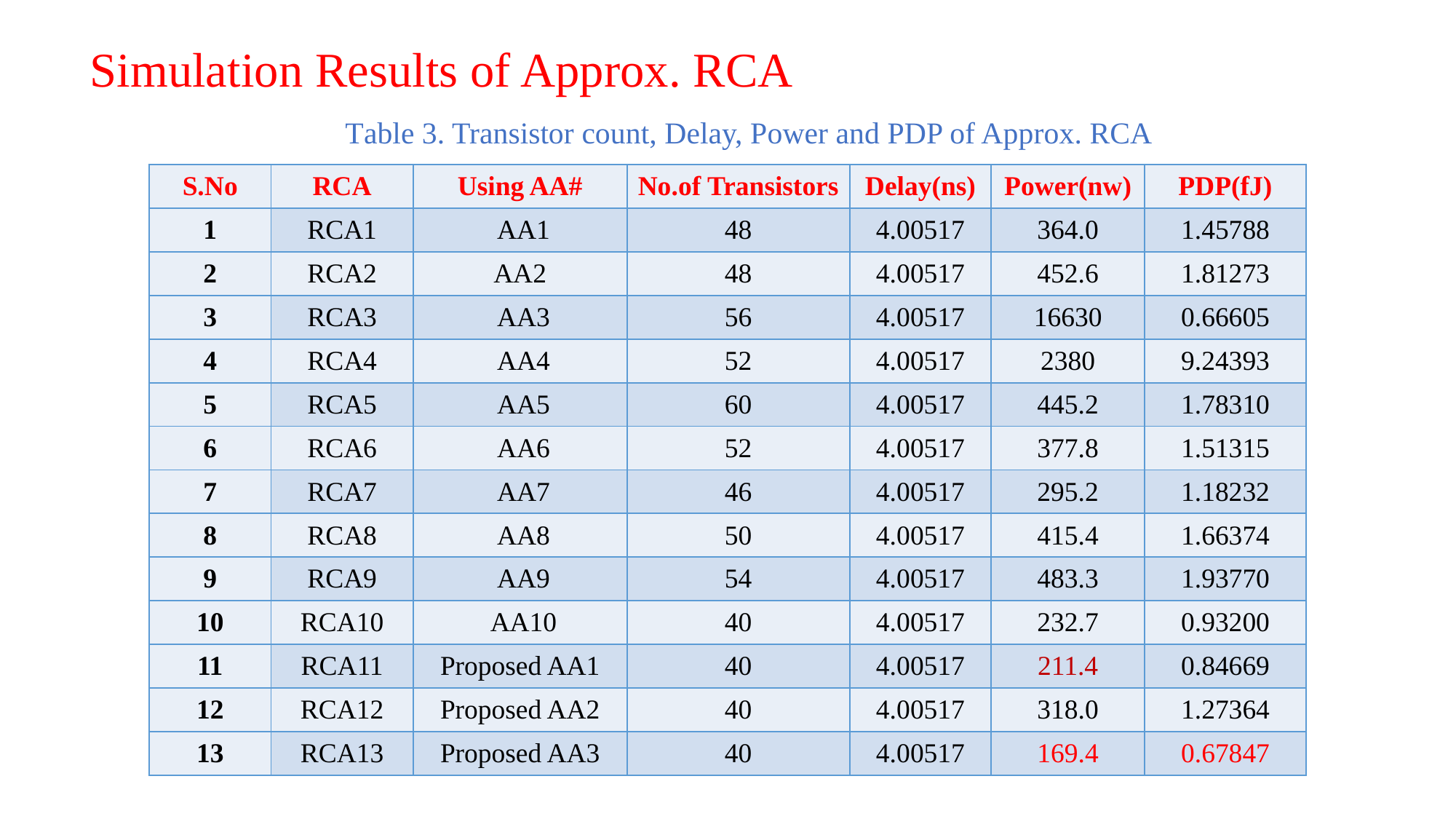

# Simulation Results of Approx. RCA
Table 3. Transistor count, Delay, Power and PDP of Approx. RCA
| S.No | RCA | Using AA# | No.of Transistors | Delay(ns) | Power(nw) | PDP(fJ) |
| --- | --- | --- | --- | --- | --- | --- |
| 1 | RCA1 | AA1 | 48 | 4.00517 | 364.0 | 1.45788 |
| 2 | RCA2 | AA2 | 48 | 4.00517 | 452.6 | 1.81273 |
| 3 | RCA3 | AA3 | 56 | 4.00517 | 16630 | 0.66605 |
| 4 | RCA4 | AA4 | 52 | 4.00517 | 2380 | 9.24393 |
| 5 | RCA5 | AA5 | 60 | 4.00517 | 445.2 | 1.78310 |
| 6 | RCA6 | AA6 | 52 | 4.00517 | 377.8 | 1.51315 |
| 7 | RCA7 | AA7 | 46 | 4.00517 | 295.2 | 1.18232 |
| 8 | RCA8 | AA8 | 50 | 4.00517 | 415.4 | 1.66374 |
| 9 | RCA9 | AA9 | 54 | 4.00517 | 483.3 | 1.93770 |
| 10 | RCA10 | AA10 | 40 | 4.00517 | 232.7 | 0.93200 |
| 11 | RCA11 | Proposed AA1 | 40 | 4.00517 | 211.4 | 0.84669 |
| 12 | RCA12 | Proposed AA2 | 40 | 4.00517 | 318.0 | 1.27364 |
| 13 | RCA13 | Proposed AA3 | 40 | 4.00517 | 169.4 | 0.67847 |